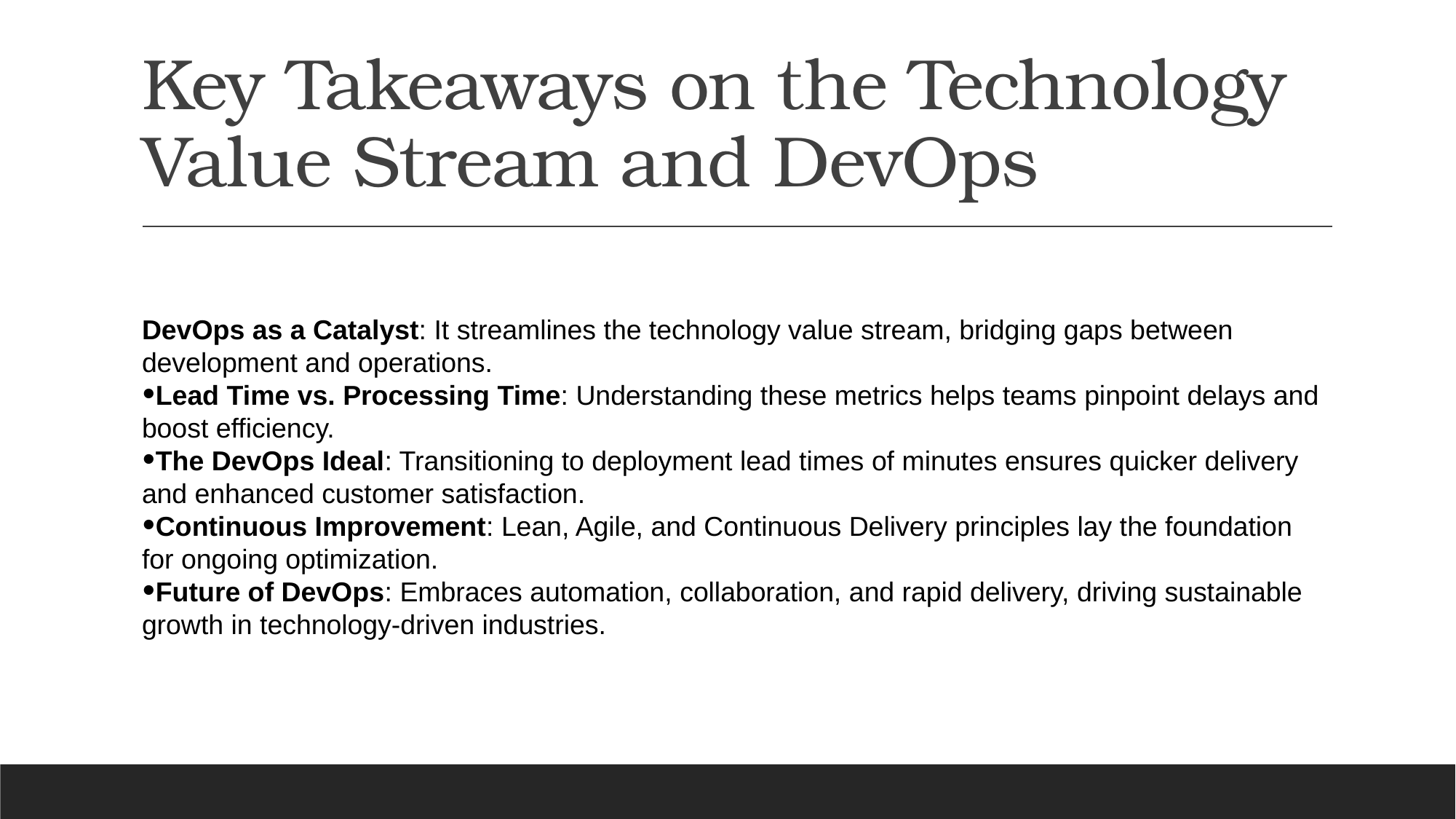

# Key Takeaways on the Technology Value Stream and DevOps
DevOps as a Catalyst: It streamlines the technology value stream, bridging gaps between development and operations.
Lead Time vs. Processing Time: Understanding these metrics helps teams pinpoint delays and boost efficiency.
The DevOps Ideal: Transitioning to deployment lead times of minutes ensures quicker delivery and enhanced customer satisfaction.
Continuous Improvement: Lean, Agile, and Continuous Delivery principles lay the foundation for ongoing optimization.
Future of DevOps: Embraces automation, collaboration, and rapid delivery, driving sustainable growth in technology-driven industries.